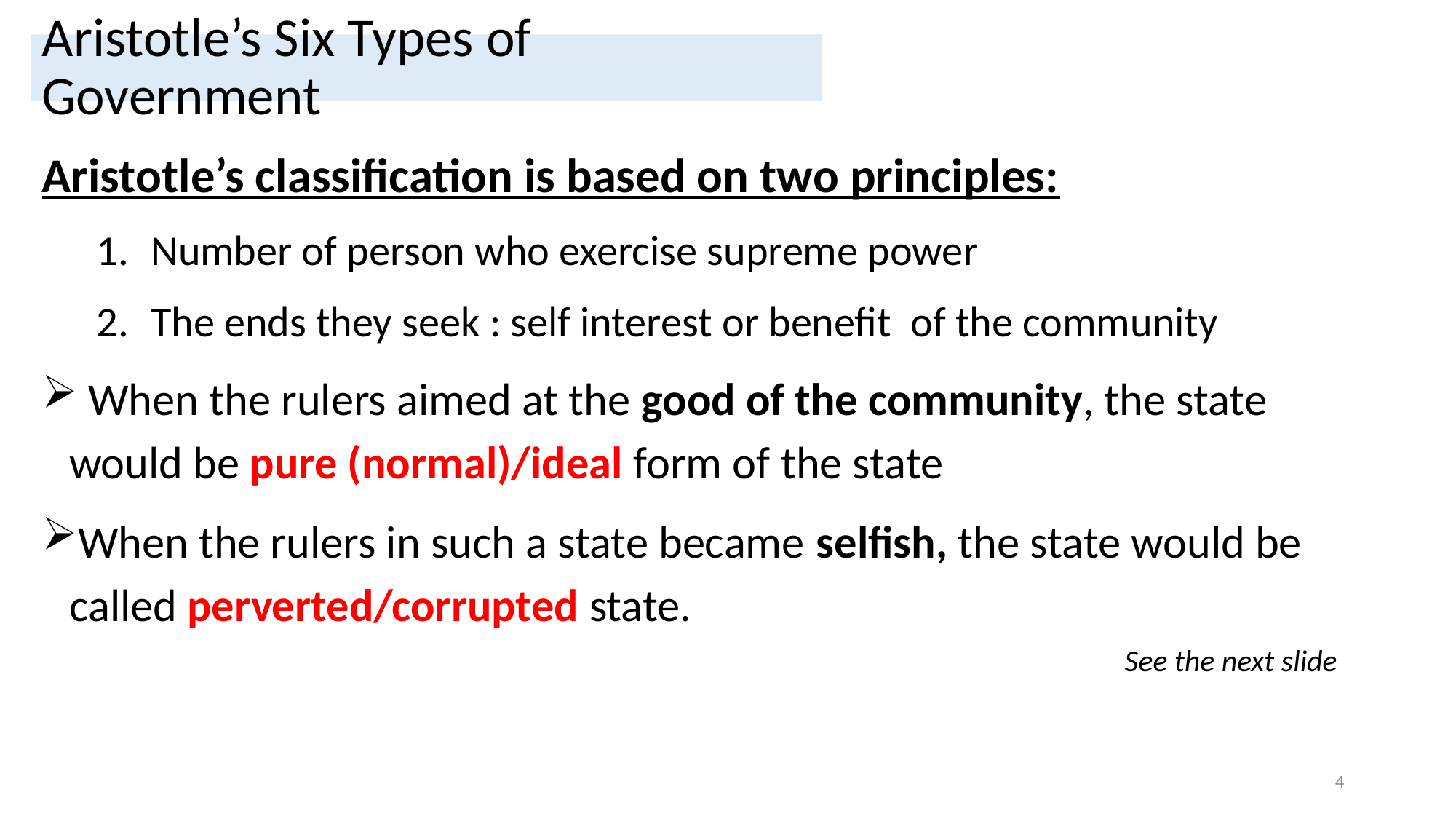

# Aristotle’s Six Types of Government
Aristotle’s classification is based on two principles:
Number of person who exercise supreme power
The ends they seek : self interest or benefit  of the community
 When the rulers aimed at the good of the community, the state would be pure (normal)/ideal form of the state
When the rulers in such a state became selfish, the state would be called perverted/corrupted state.
See the next slide

4